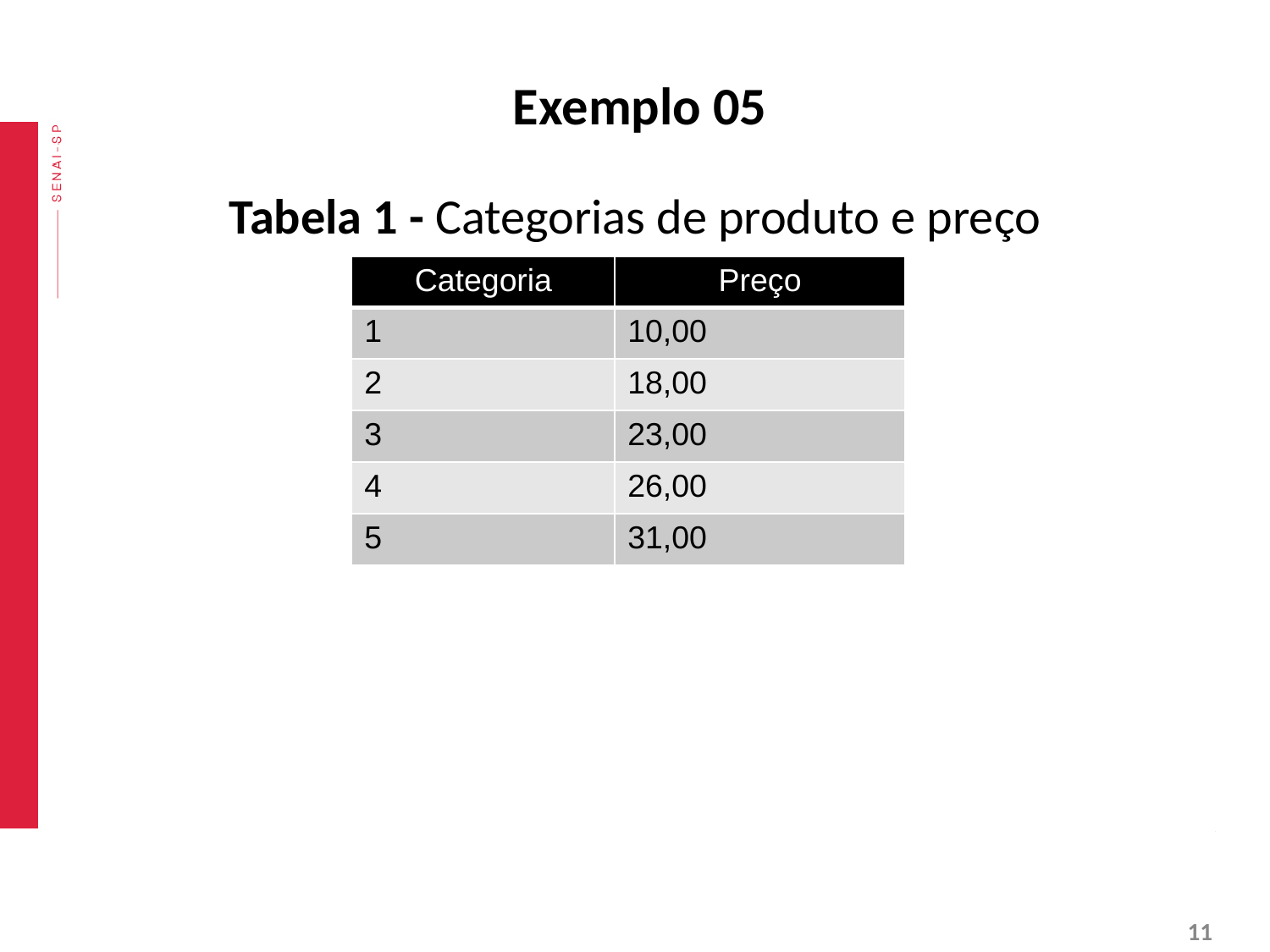

# Exemplo 05
Tabela 1 - Categorias de produto e preço

| Categoria | Preço |
| --- | --- |
| 1 | 10,00 |
| 2 | 18,00 |
| 3 | 23,00 |
| 4 | 26,00 |
| 5 | 31,00 |
11